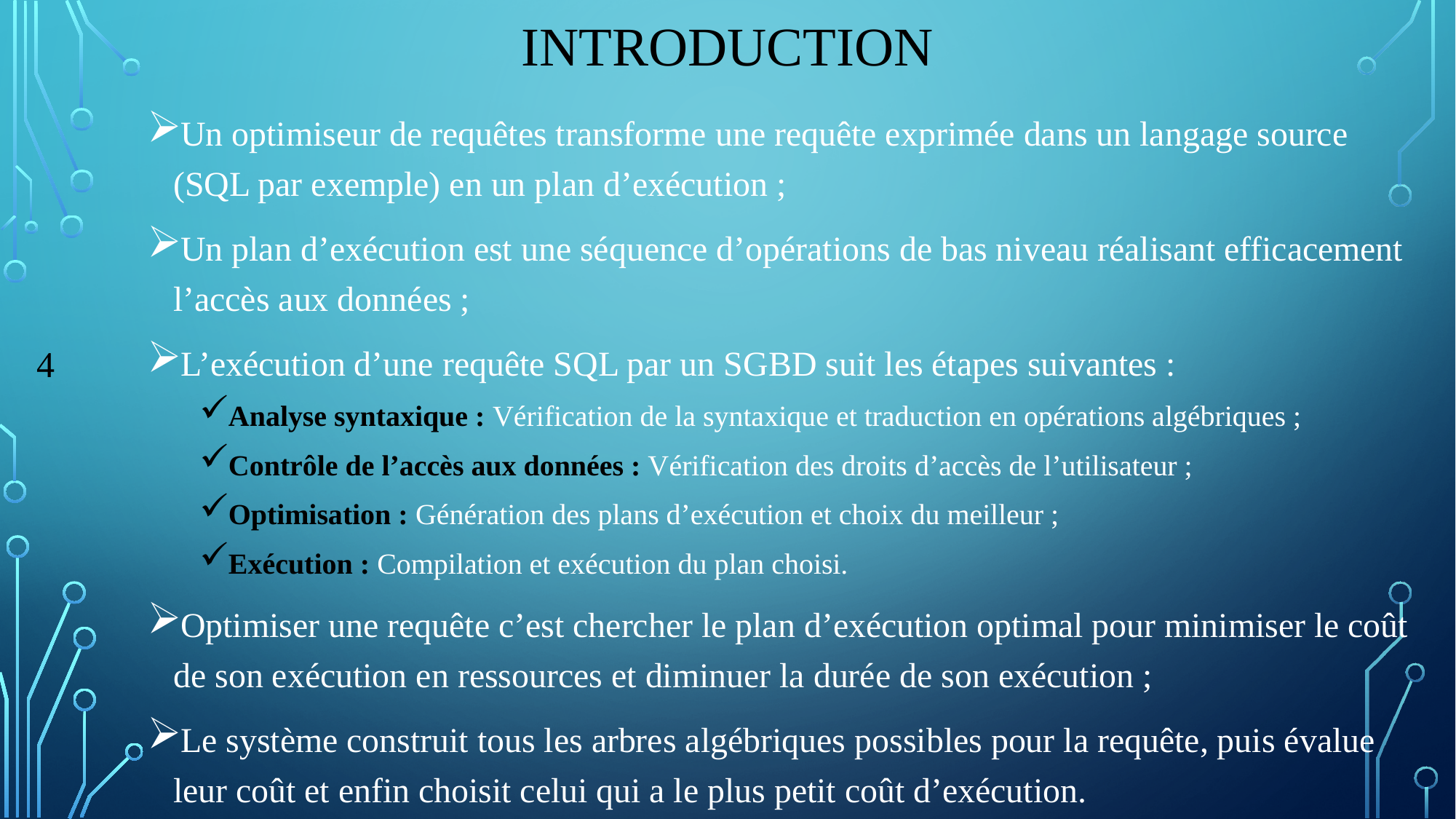

# Introduction
Un optimiseur de requêtes transforme une requête exprimée dans un langage source (SQL par exemple) en un plan d’exécution ;
Un plan d’exécution est une séquence d’opérations de bas niveau réalisant efficacement l’accès aux données ;
L’exécution d’une requête SQL par un SGBD suit les étapes suivantes :
Analyse syntaxique : Vérification de la syntaxique et traduction en opérations algébriques ;
Contrôle de l’accès aux données : Vérification des droits d’accès de l’utilisateur ;
Optimisation : Génération des plans d’exécution et choix du meilleur ;
Exécution : Compilation et exécution du plan choisi.
Optimiser une requête c’est chercher le plan d’exécution optimal pour minimiser le coût de son exécution en ressources et diminuer la durée de son exécution ;
Le système construit tous les arbres algébriques possibles pour la requête, puis évalue leur coût et enfin choisit celui qui a le plus petit coût d’exécution.
4